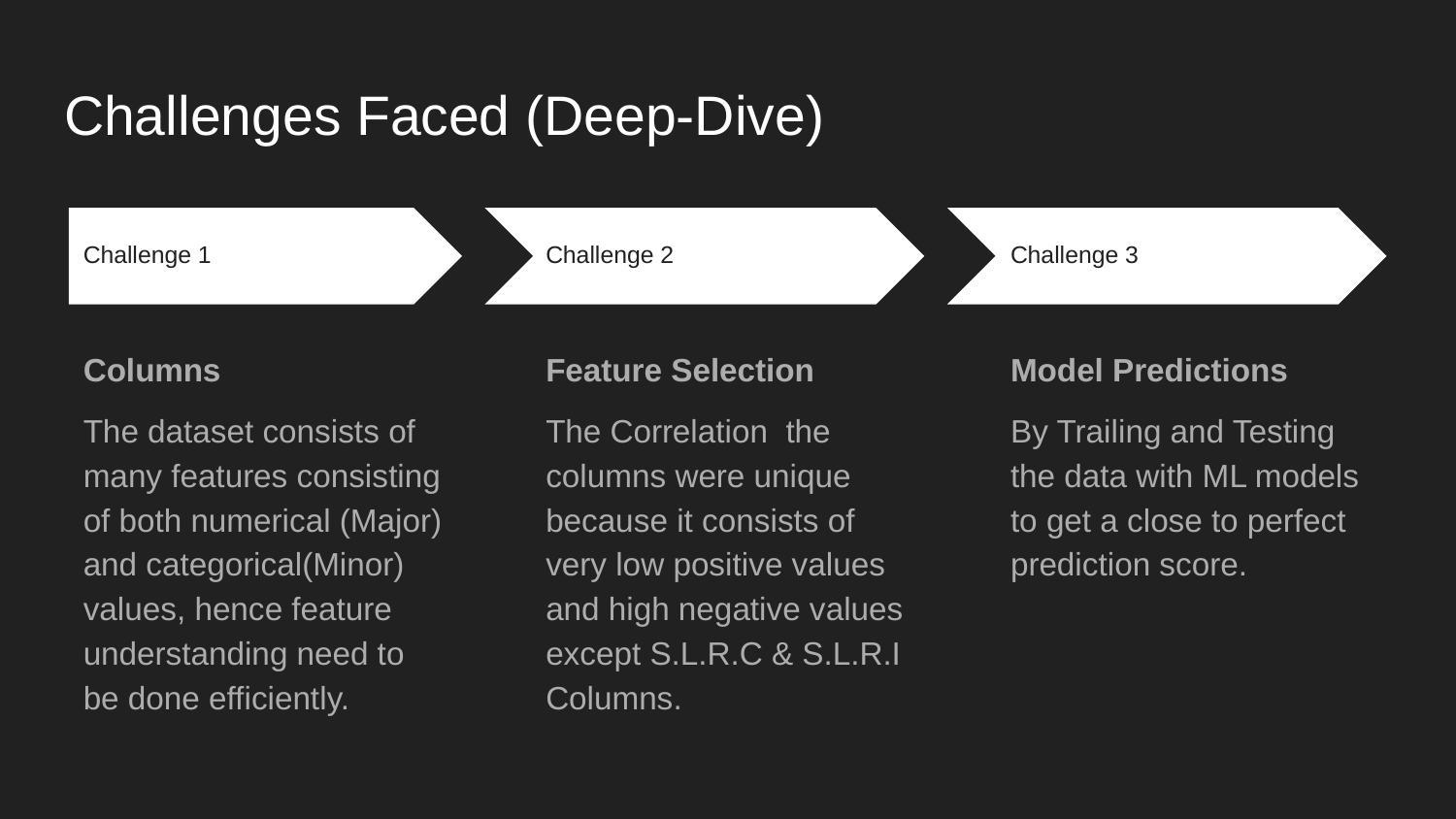

# Challenges Faced (Deep-Dive)

Challenge 1
Challenge 2
Challenge 3
Columns
The dataset consists of many features consisting of both numerical (Major) and categorical(Minor) values, hence feature understanding need to be done efficiently.
Feature Selection
The Correlation  the columns were unique because it consists of very low positive values and high negative values except S.L.R.C & S.L.R.I Columns.
Model Predictions
By Trailing and Testing the data with ML models to get a close to perfect prediction score.